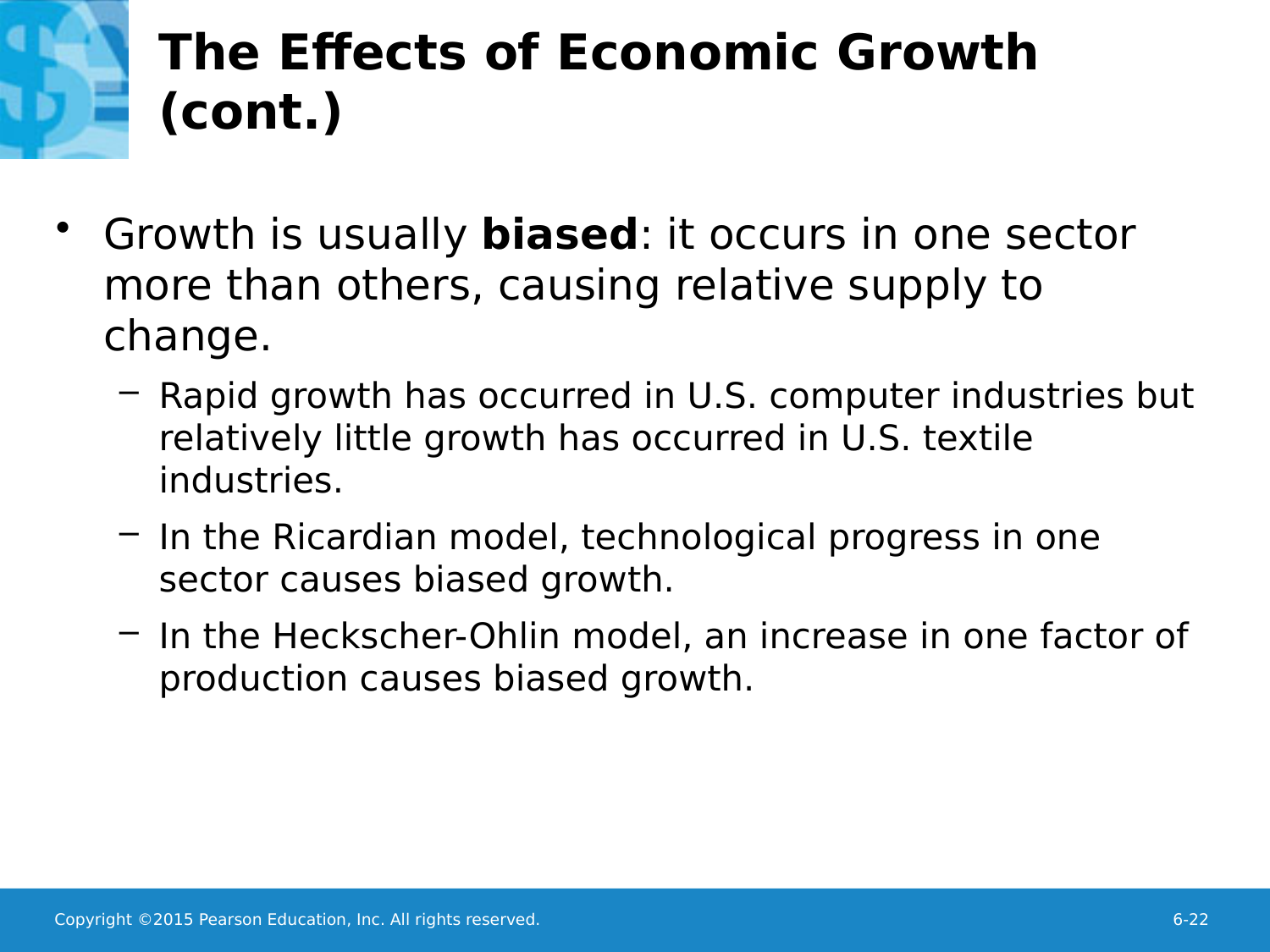

# The Effects of Economic Growth (cont.)
Growth is usually biased: it occurs in one sector more than others, causing relative supply to change.
Rapid growth has occurred in U.S. computer industries but relatively little growth has occurred in U.S. textile industries.
In the Ricardian model, technological progress in one sector causes biased growth.
In the Heckscher-Ohlin model, an increase in one factor of production causes biased growth.